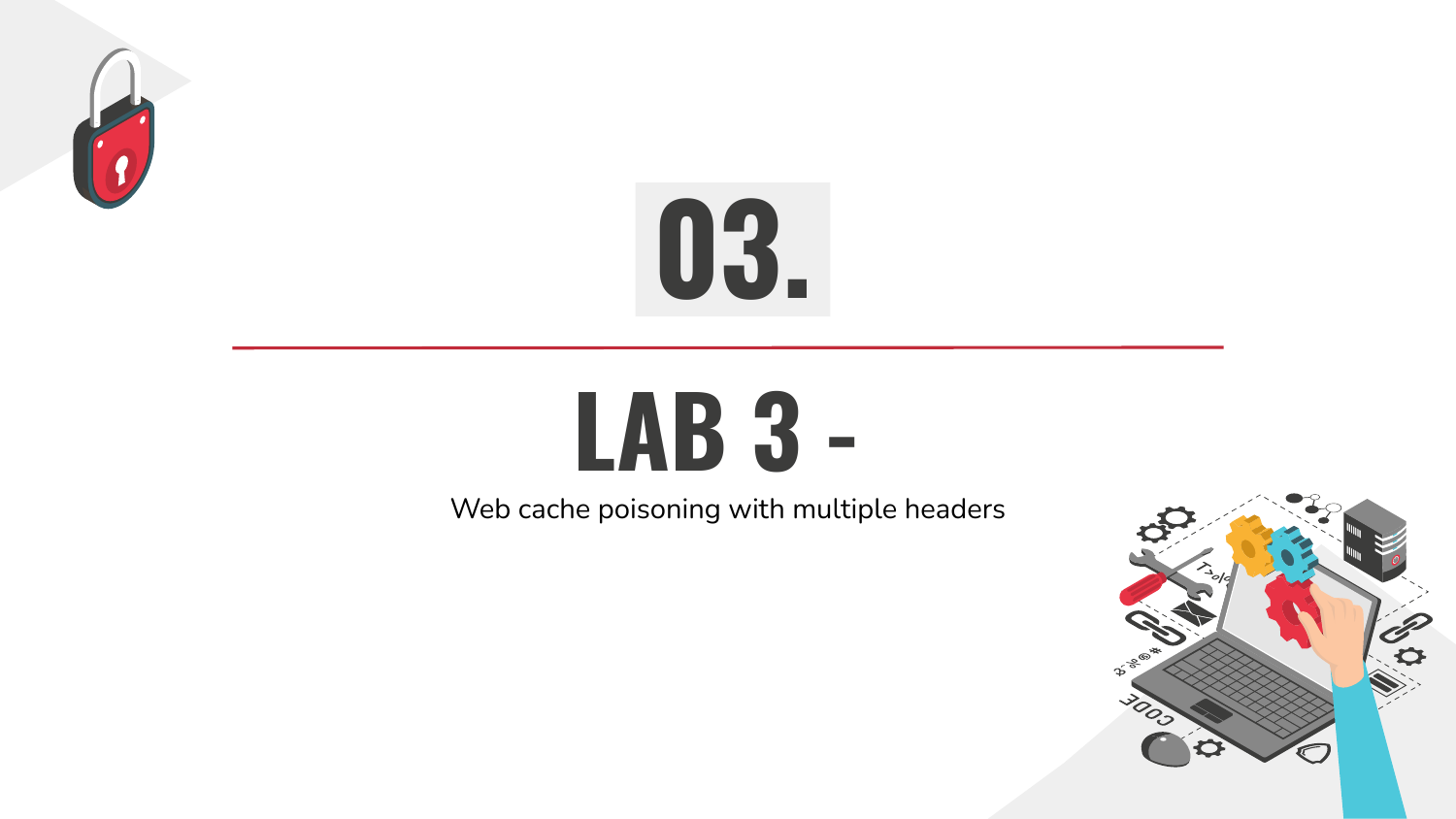

03.
# LAB 3 - Web cache poisoning with multiple headers